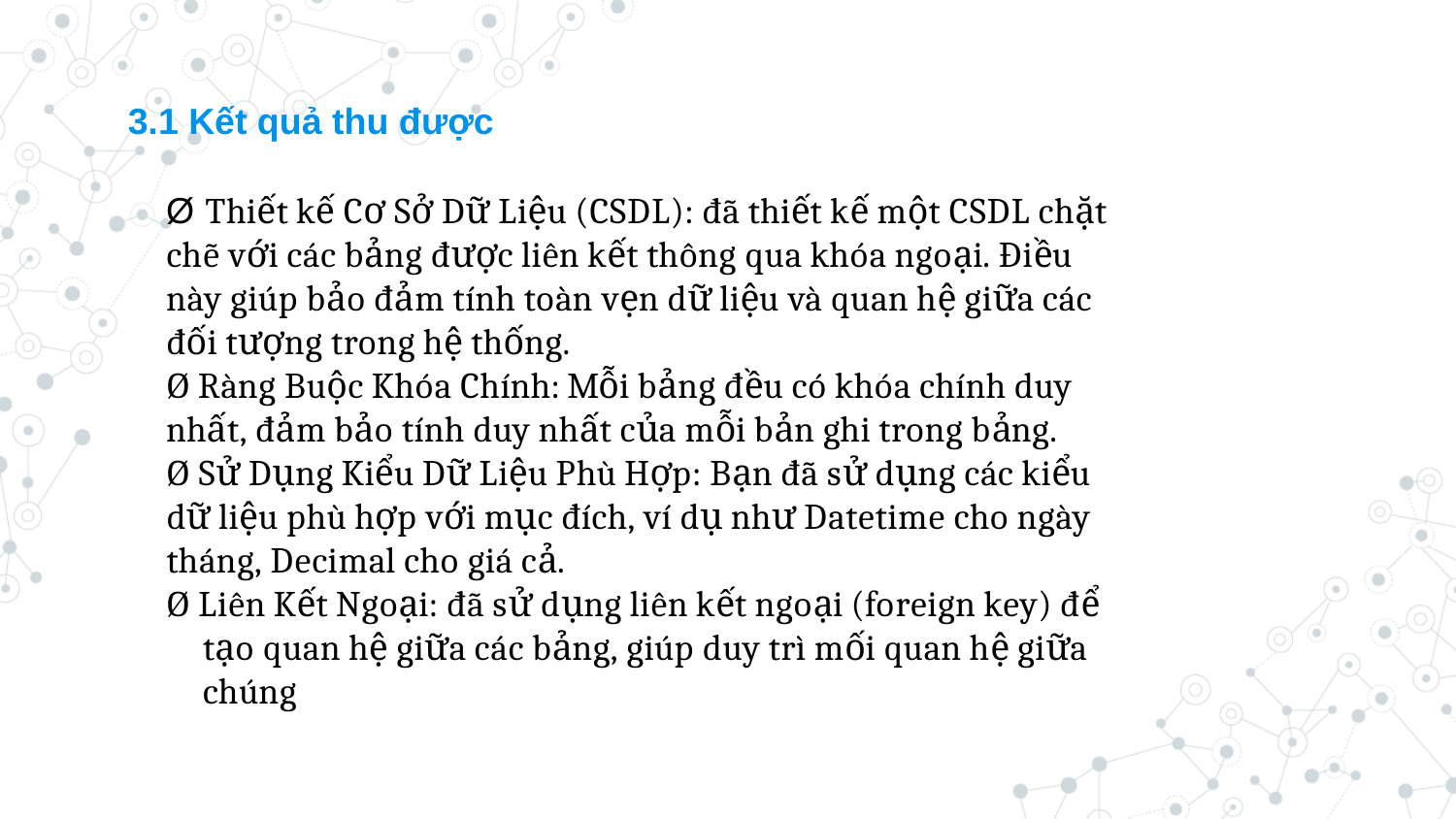

3.1 Kết quả thu được
Ø Thiết kế Cơ Sở Dữ Liệu (CSDL): đã thiết kế một CSDL chặt chẽ với các bảng được liên kết thông qua khóa ngoại. Điều này giúp bảo đảm tính toàn vẹn dữ liệu và quan hệ giữa các đối tượng trong hệ thống.Ø Ràng Buộc Khóa Chính: Mỗi bảng đều có khóa chính duy nhất, đảm bảo tính duy nhất của mỗi bản ghi trong bảng.Ø Sử Dụng Kiểu Dữ Liệu Phù Hợp: Bạn đã sử dụng các kiểu dữ liệu phù hợp với mục đích, ví dụ như Datetime cho ngày tháng, Decimal cho giá cả.Ø Liên Kết Ngoại: đã sử dụng liên kết ngoại (foreign key) để tạo quan hệ giữa các bảng, giúp duy trì mối quan hệ giữa chúng
32